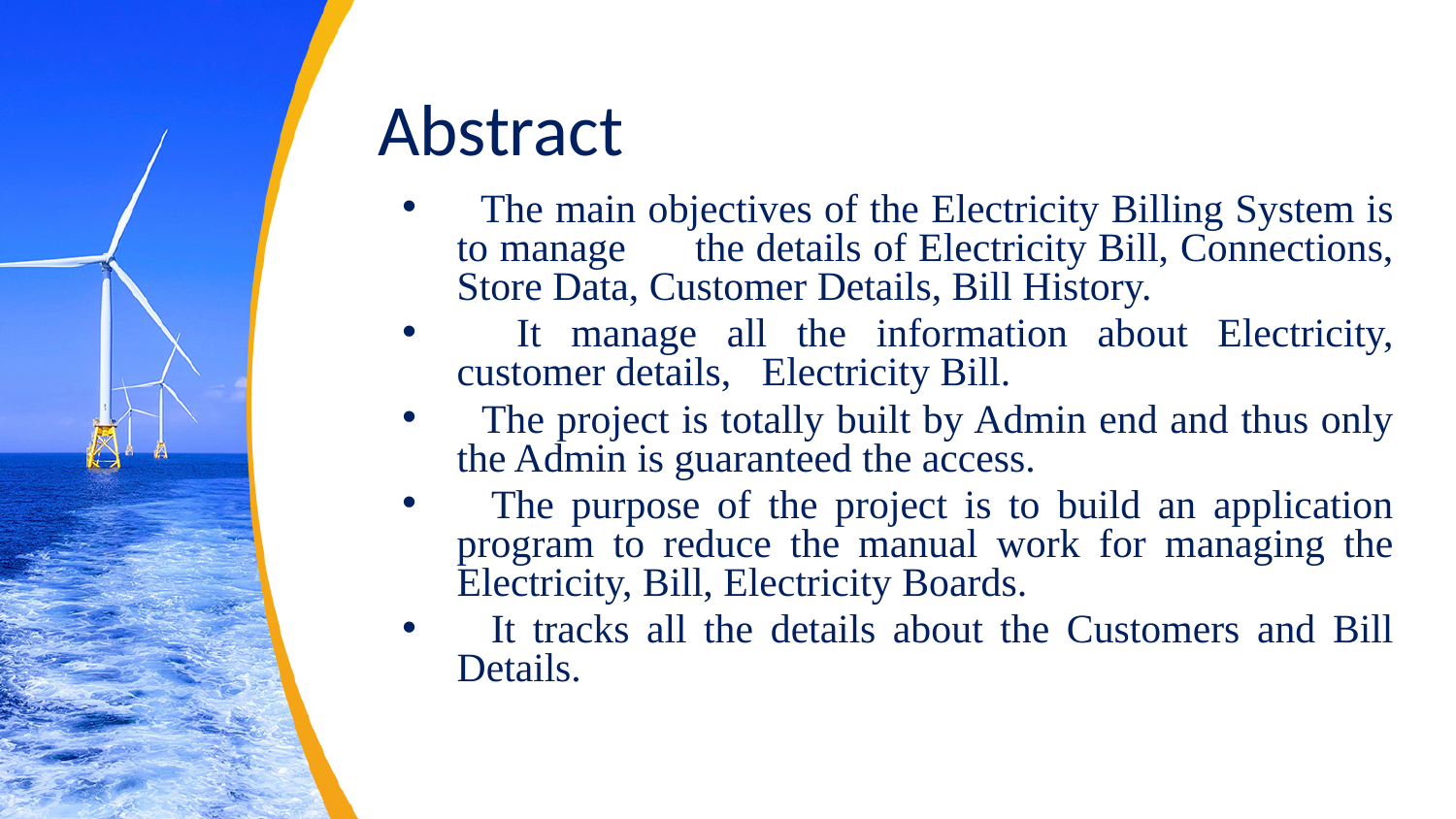

# Abstract
  The main objectives of the Electricity Billing System is to manage      the details of Electricity Bill, Connections, Store Data, Customer Details, Bill History.
  It manage all the information about Electricity, customer details,   Electricity Bill.
  The project is totally built by Admin end and thus only the Admin is guaranteed the access.
  The purpose of the project is to build an application program to reduce the manual work for managing the Electricity, Bill, Electricity Boards.
  It tracks all the details about the Customers and Bill Details.